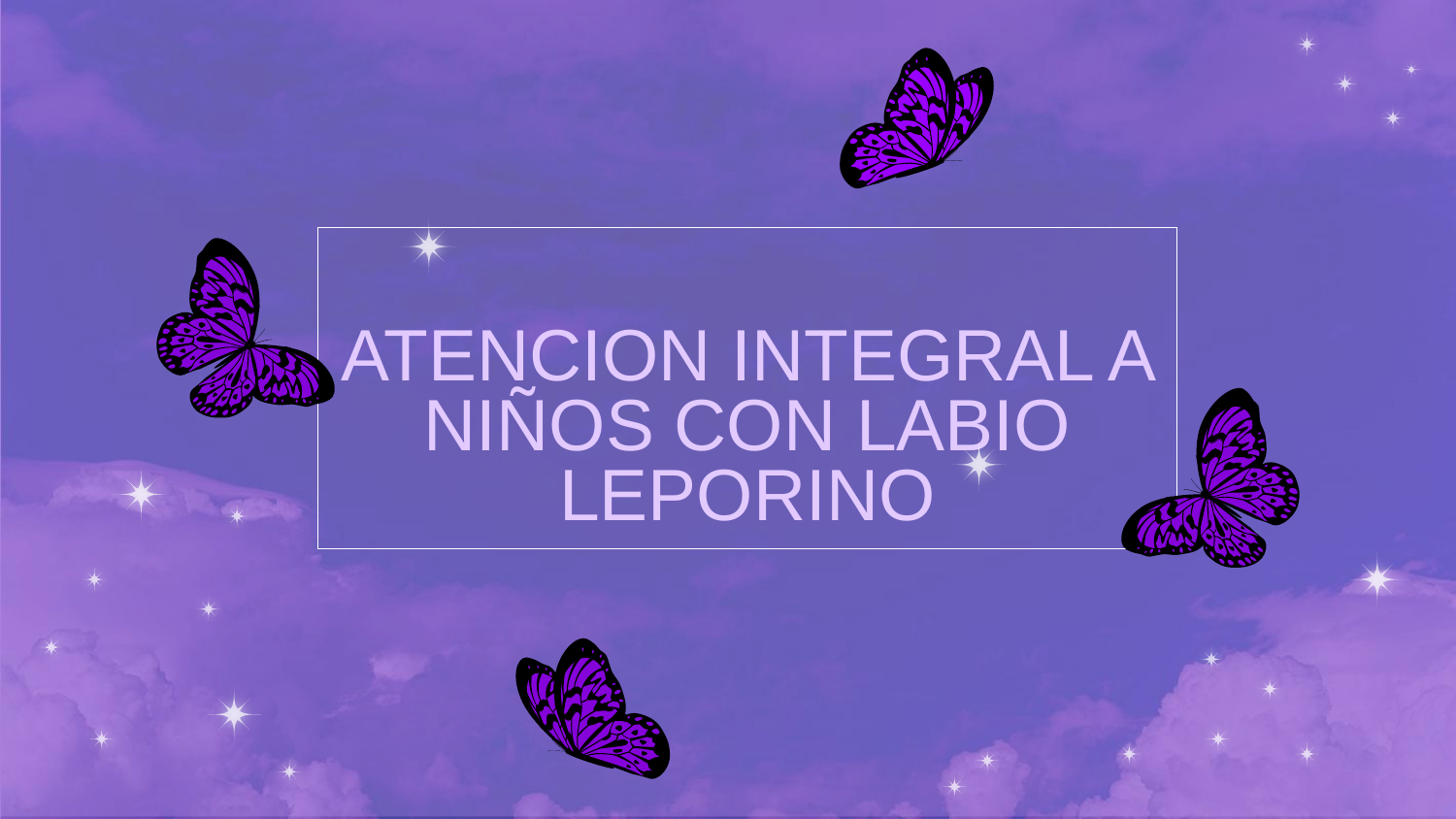

# ATENCION INTEGRAL A NIÑOS CON LABIO LEPORINO